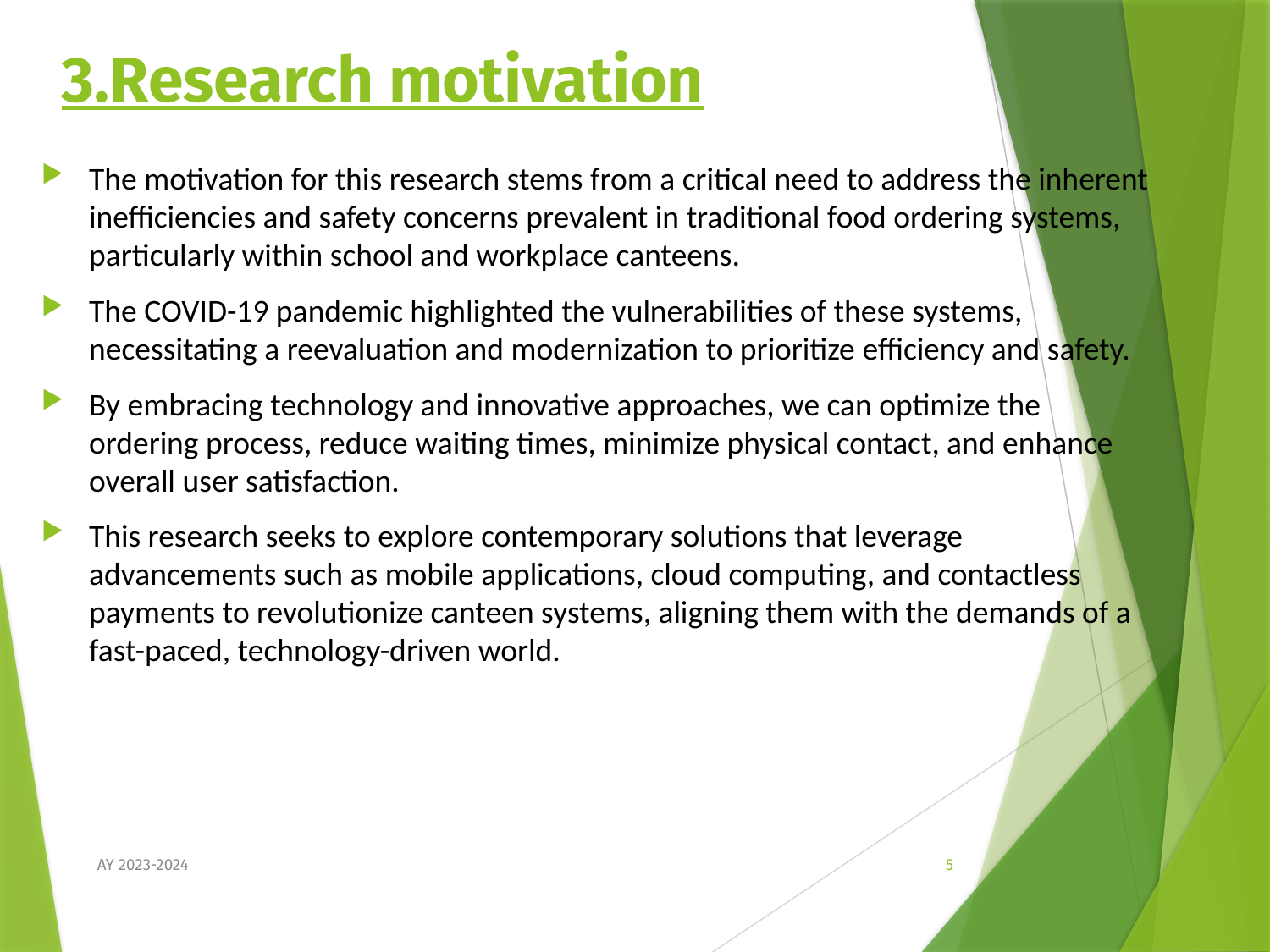

# 3.Research motivation
The motivation for this research stems from a critical need to address the inherent inefficiencies and safety concerns prevalent in traditional food ordering systems, particularly within school and workplace canteens.
The COVID-19 pandemic highlighted the vulnerabilities of these systems, necessitating a reevaluation and modernization to prioritize efficiency and safety.
By embracing technology and innovative approaches, we can optimize the ordering process, reduce waiting times, minimize physical contact, and enhance overall user satisfaction.
This research seeks to explore contemporary solutions that leverage advancements such as mobile applications, cloud computing, and contactless payments to revolutionize canteen systems, aligning them with the demands of a fast-paced, technology-driven world.
AY 2023-2024
5